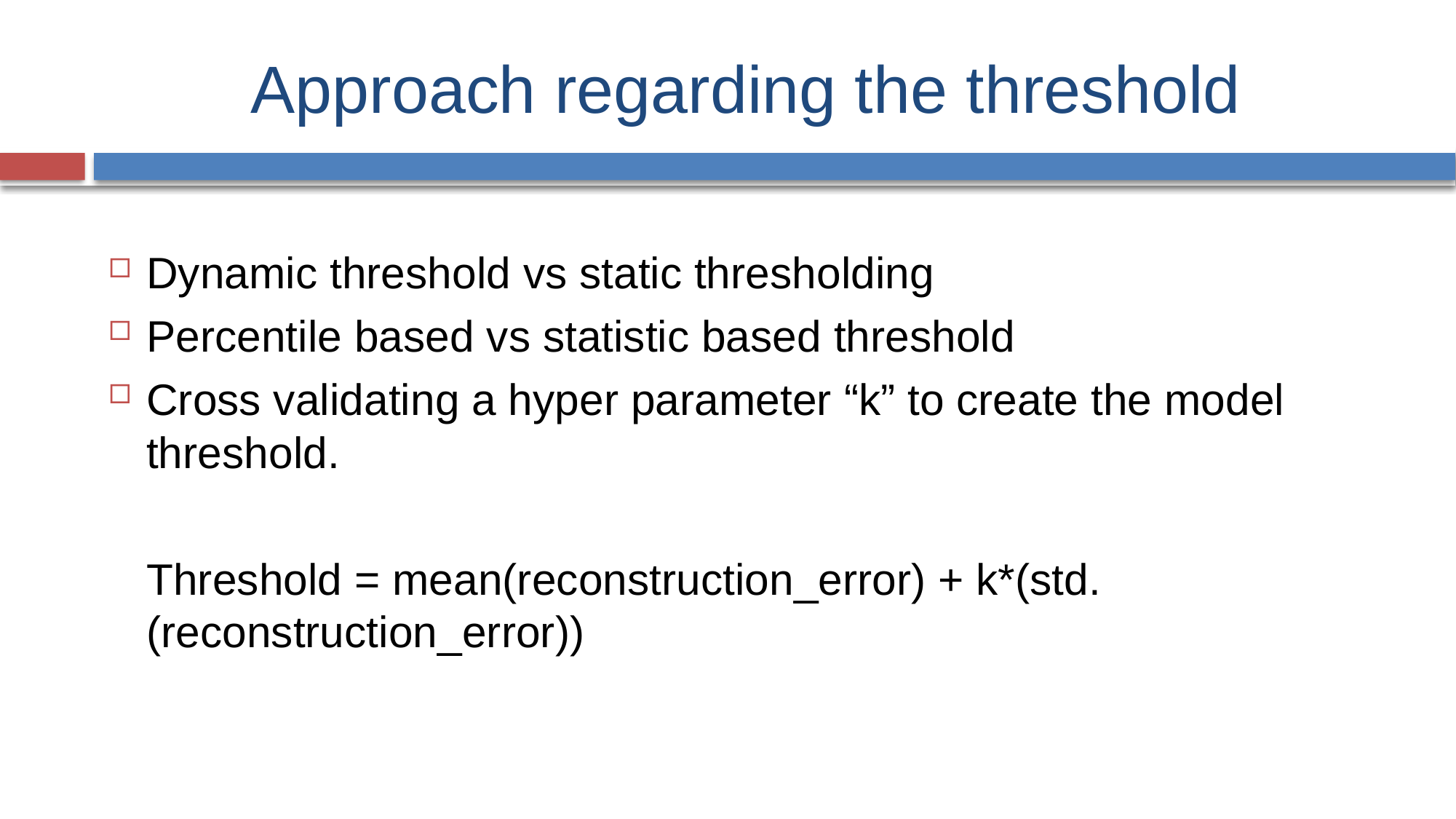

# Approach regarding the threshold
Dynamic threshold vs static thresholding
Percentile based vs statistic based threshold
Cross validating a hyper parameter “k” to create the model threshold.

	Threshold = mean(reconstruction_error) + k*(std.(reconstruction_error))